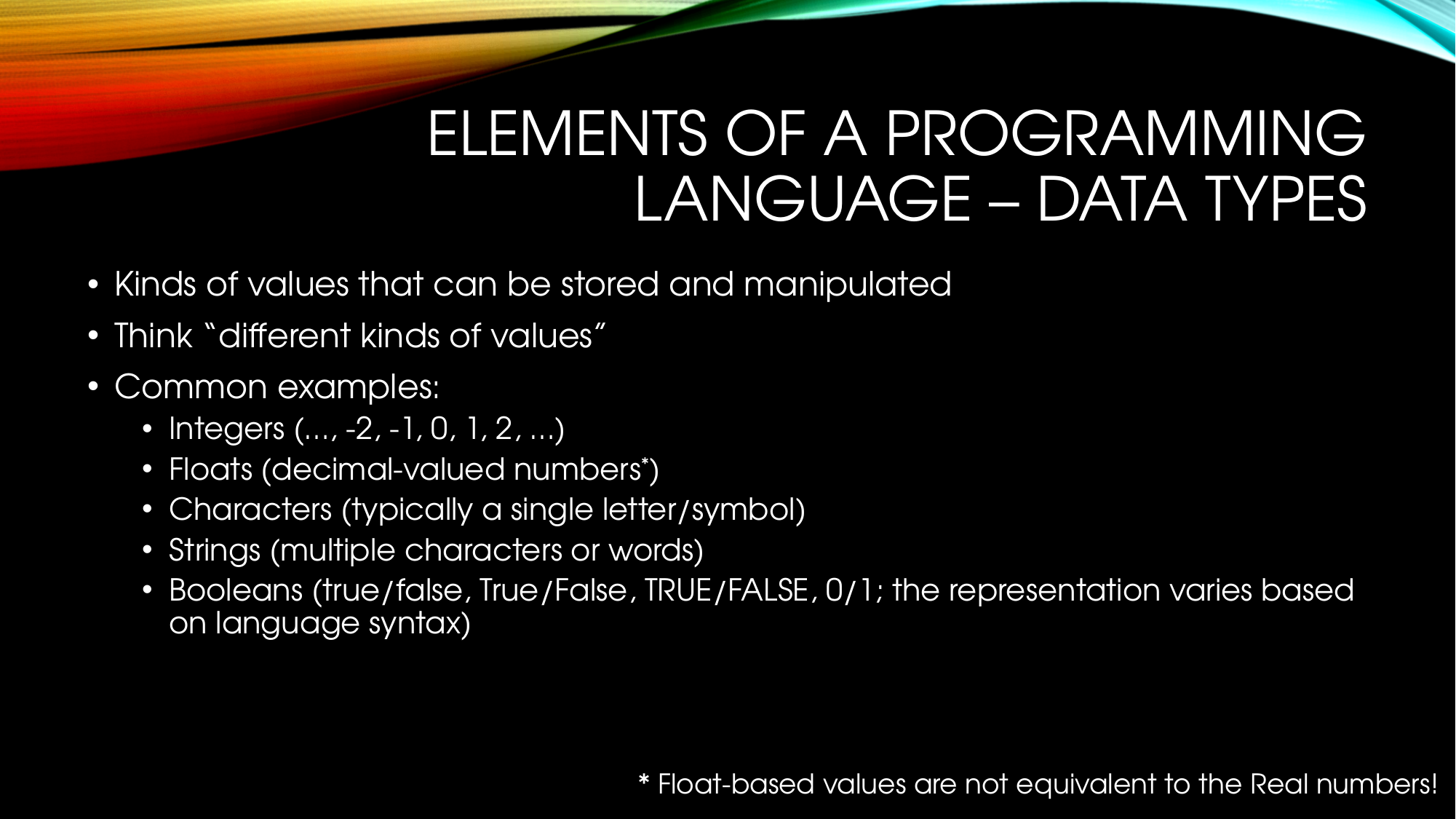

# Elements of a programming Language – Data Types
Kinds of values that can be stored and manipulated
Think “different kinds of values”
Common examples:
Integers (…, -2, -1, 0, 1, 2, …)
Floats (decimal-valued numbers*)
Characters (typically a single letter/symbol)
Strings (multiple characters or words)
Booleans (true/false, True/False, TRUE/FALSE, 0/1; the representation varies based on language syntax)
* Float-based values are not equivalent to the Real numbers!